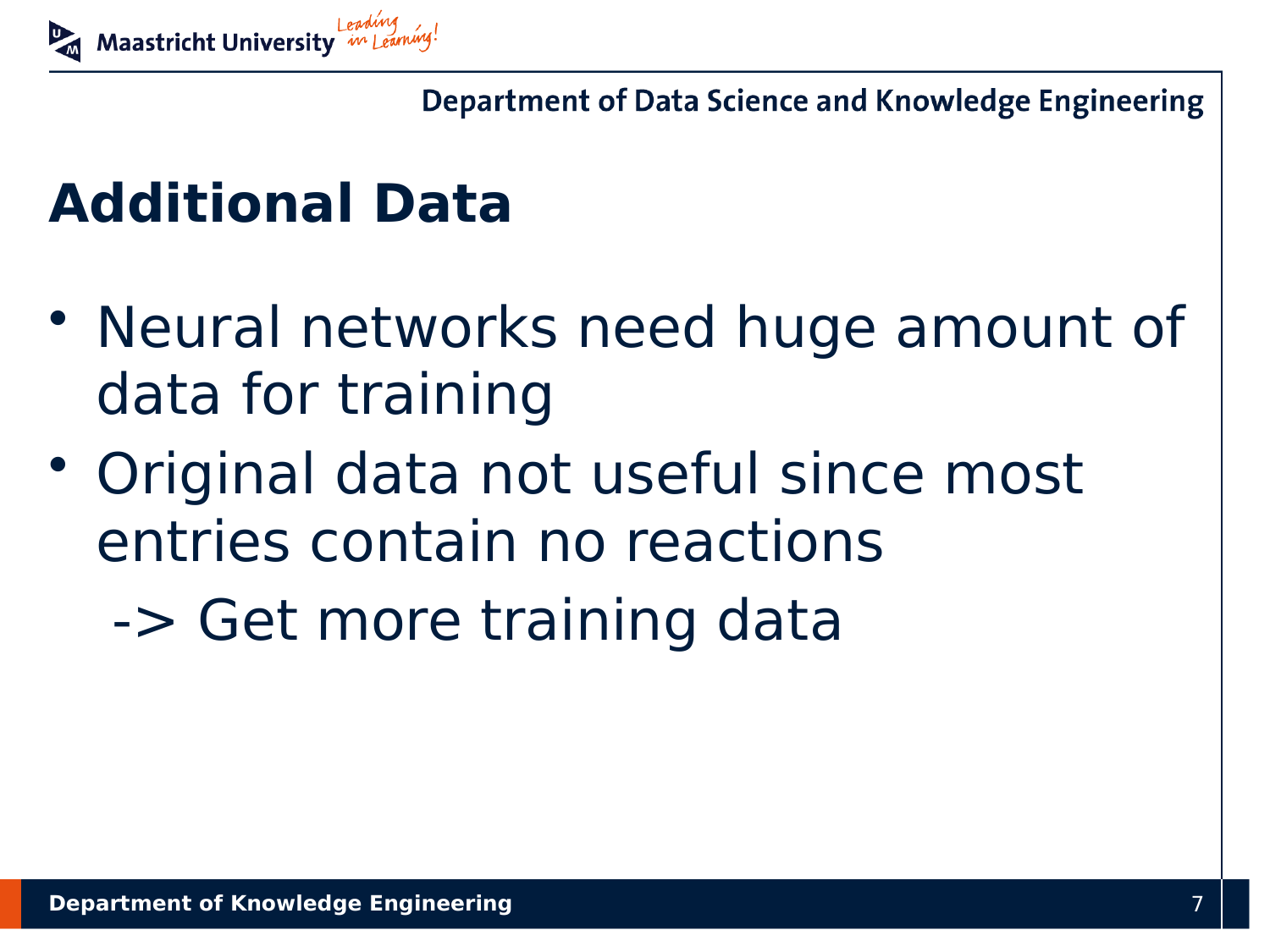

# Additional Data
Neural networks need huge amount of data for training
Original data not useful since most entries contain no reactions
-> Get more training data